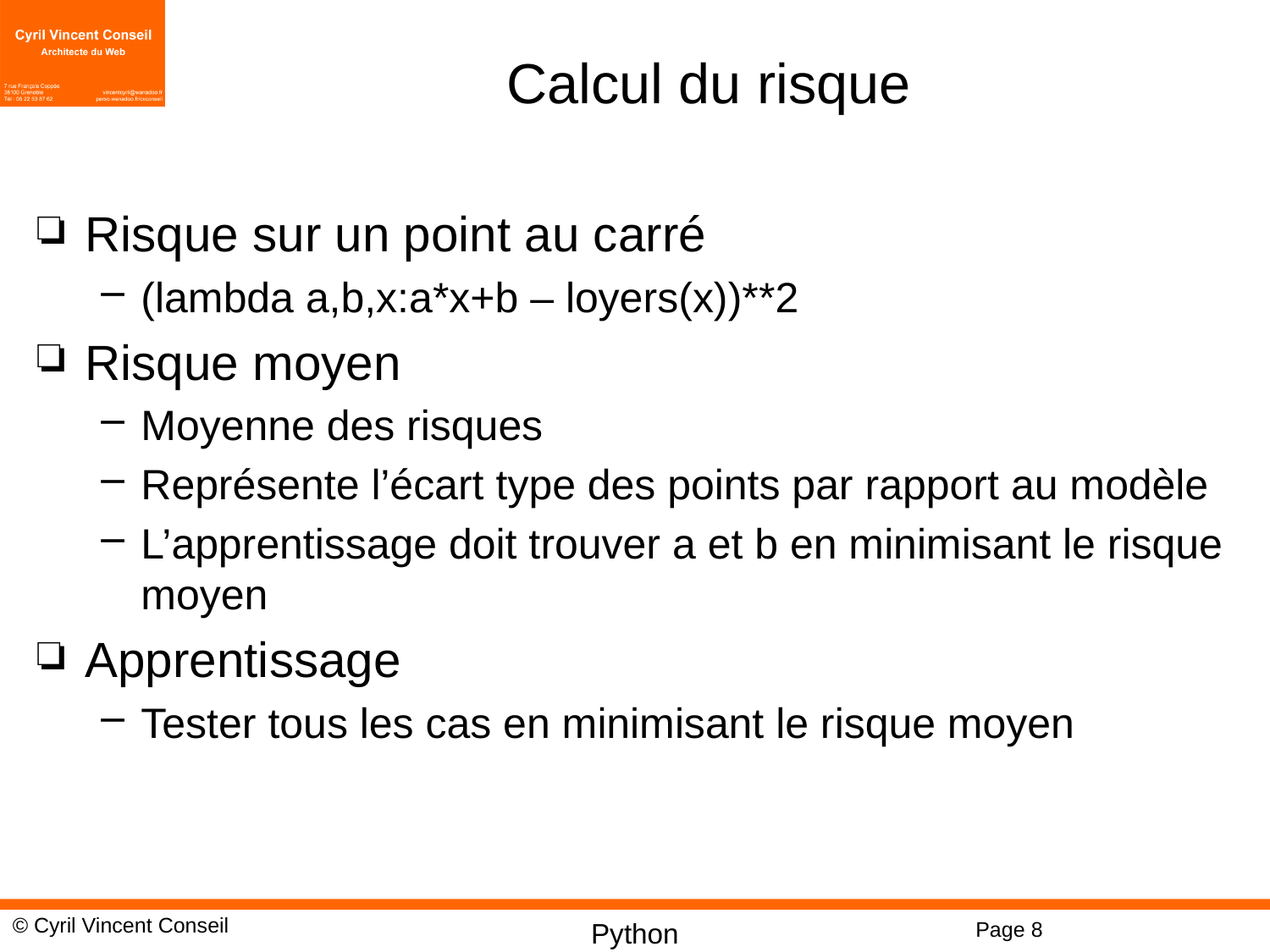

# Calcul du risque
Risque sur un point au carré
(lambda a,b,x:a*x+b – loyers(x))**2
Risque moyen
Moyenne des risques
Représente l’écart type des points par rapport au modèle
L’apprentissage doit trouver a et b en minimisant le risque moyen
Apprentissage
Tester tous les cas en minimisant le risque moyen